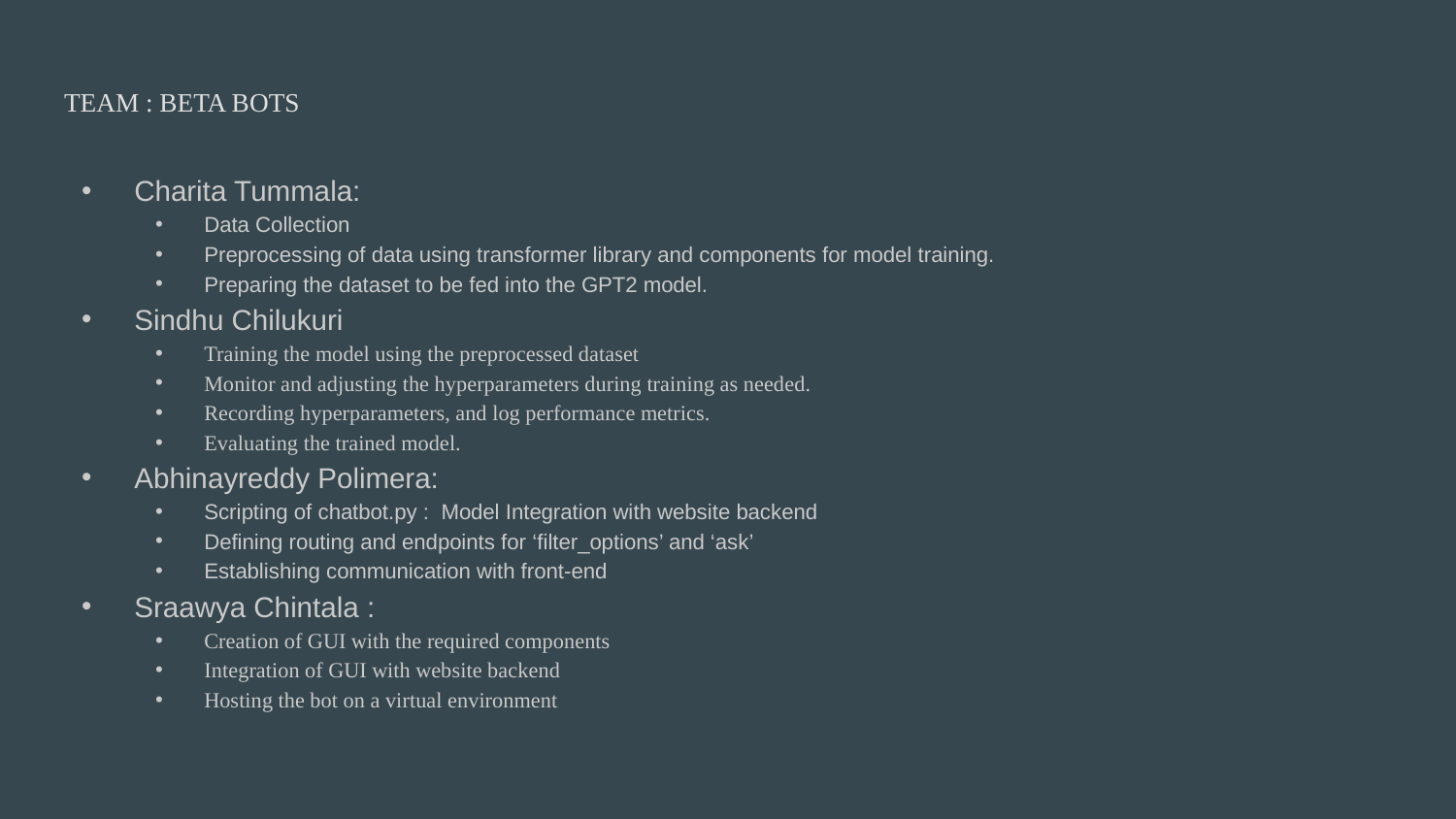

# TEAM : BETA BOTS
Charita Tummala:
Data Collection
Preprocessing of data using transformer library and components for model training.
Preparing the dataset to be fed into the GPT2 model.
Sindhu Chilukuri
Training the model using the preprocessed dataset
Monitor and adjusting the hyperparameters during training as needed.
Recording hyperparameters, and log performance metrics.
Evaluating the trained model.
Abhinayreddy Polimera:
Scripting of chatbot.py :  Model Integration with website backend
Defining routing and endpoints for ‘filter_options’ and ‘ask’
Establishing communication with front-end
Sraawya Chintala :
Creation of GUI with the required components
Integration of GUI with website backend
Hosting the bot on a virtual environment